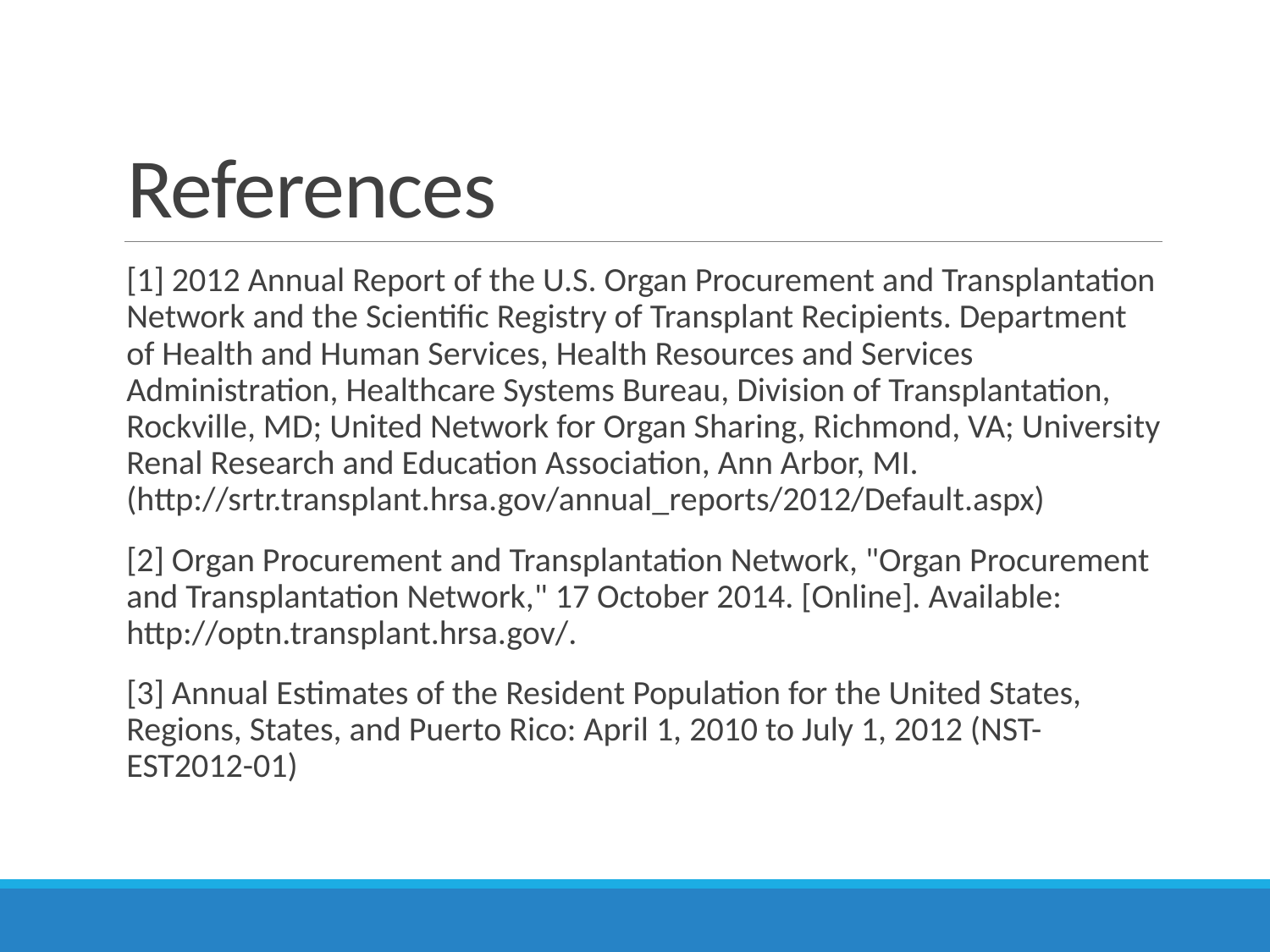

# References
[1] 2012 Annual Report of the U.S. Organ Procurement and Transplantation Network and the Scientific Registry of Transplant Recipients. Department of Health and Human Services, Health Resources and Services Administration, Healthcare Systems Bureau, Division of Transplantation, Rockville, MD; United Network for Organ Sharing, Richmond, VA; University Renal Research and Education Association, Ann Arbor, MI. (http://srtr.transplant.hrsa.gov/annual_reports/2012/Default.aspx)
[2] Organ Procurement and Transplantation Network, "Organ Procurement and Transplantation Network," 17 October 2014. [Online]. Available: http://optn.transplant.hrsa.gov/.
[3] Annual Estimates of the Resident Population for the United States, Regions, States, and Puerto Rico: April 1, 2010 to July 1, 2012 (NST-EST2012-01)